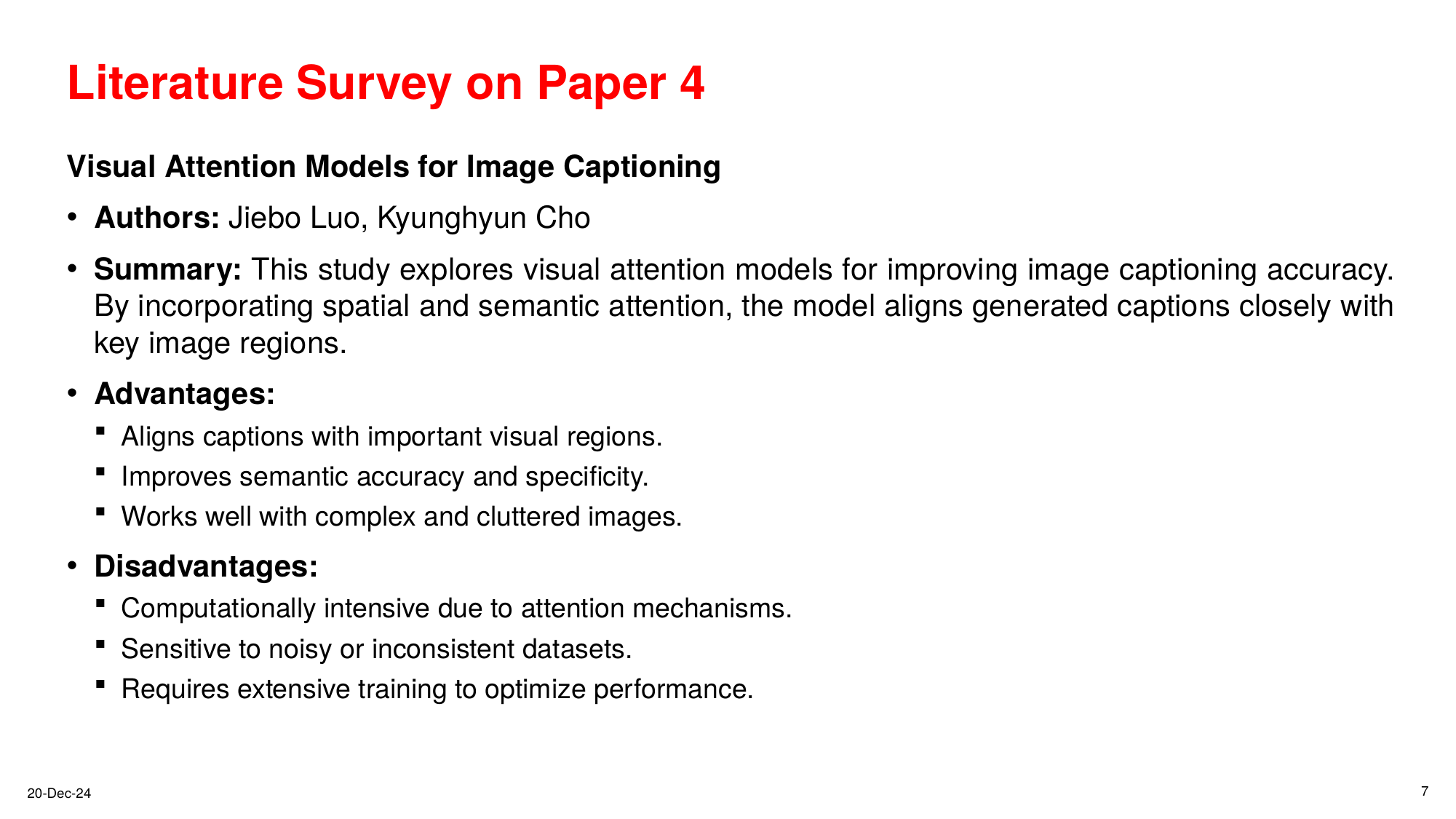

# Literature Survey on Paper 4
Visual Attention Models for Image Captioning
Authors: Jiebo Luo, Kyunghyun Cho
Summary: This study explores visual attention models for improving image captioning accuracy. By incorporating spatial and semantic attention, the model aligns generated captions closely with key image regions.
Advantages:
Aligns captions with important visual regions.
Improves semantic accuracy and specificity.
Works well with complex and cluttered images.
Disadvantages:
Computationally intensive due to attention mechanisms.
Sensitive to noisy or inconsistent datasets.
Requires extensive training to optimize performance.

20-Dec-24
7